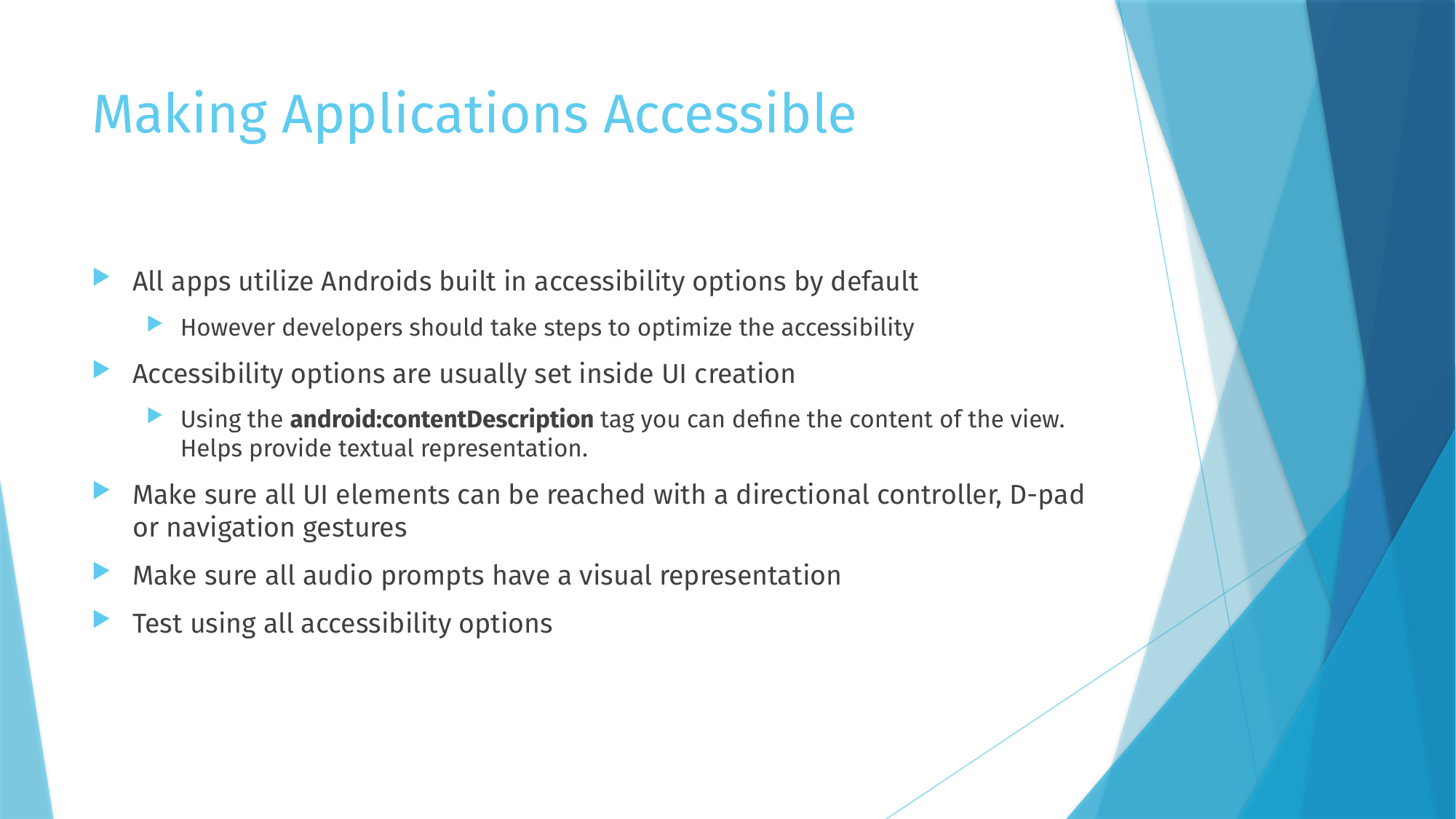

# Making Applications Accessible
All apps utilize Androids built in accessibility options by default
However developers should take steps to optimize the accessibility
Accessibility options are usually set inside UI creation
Using the android:contentDescription tag you can define the content of the view. Helps provide textual representation.
Make sure all UI elements can be reached with a directional controller, D-pad or navigation gestures
Make sure all audio prompts have a visual representation
Test using all accessibility options